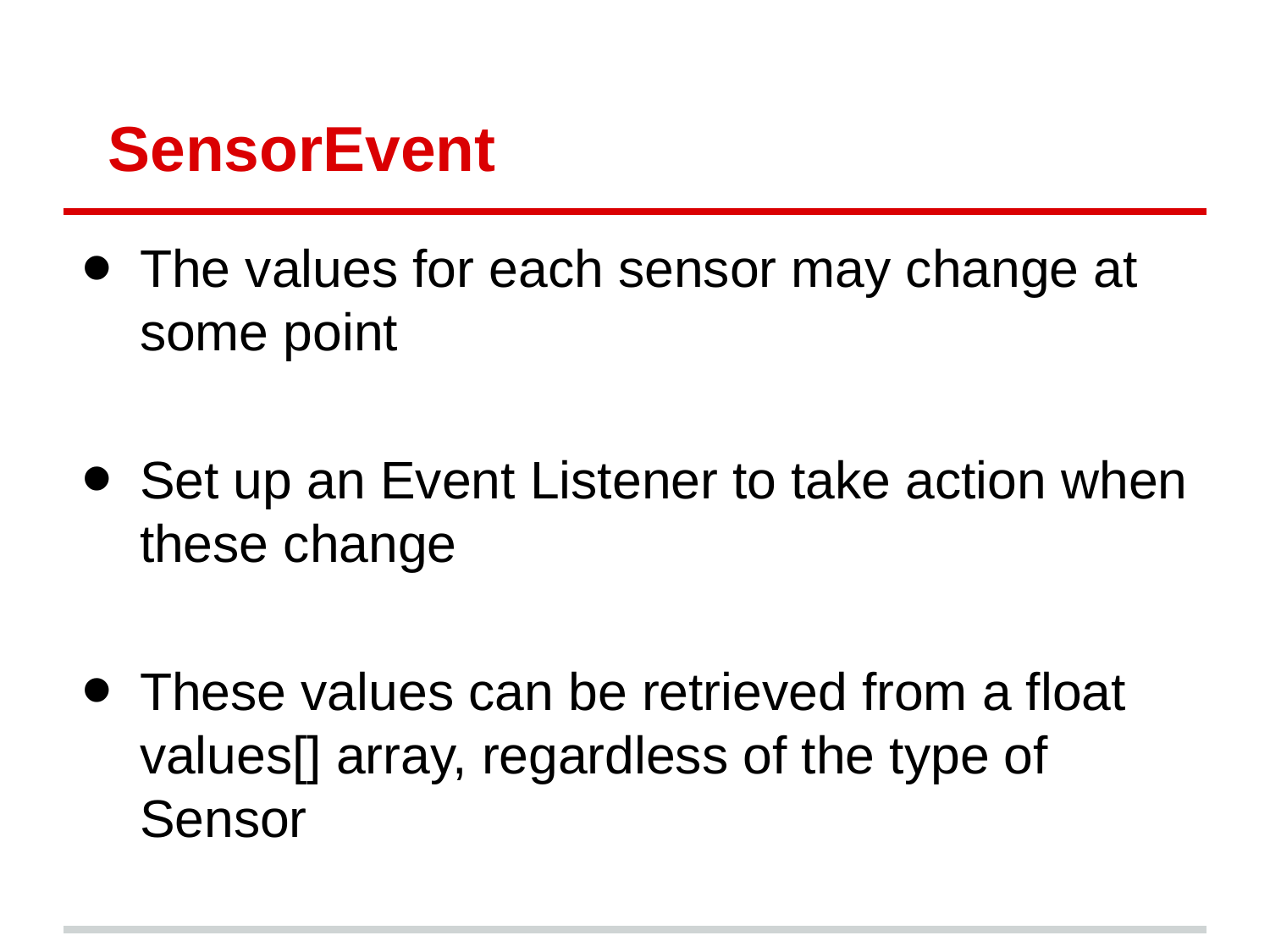

# SensorEvent
The values for each sensor may change at some point

Set up an Event Listener to take action when these change

These values can be retrieved from a float values[] array, regardless of the type of Sensor